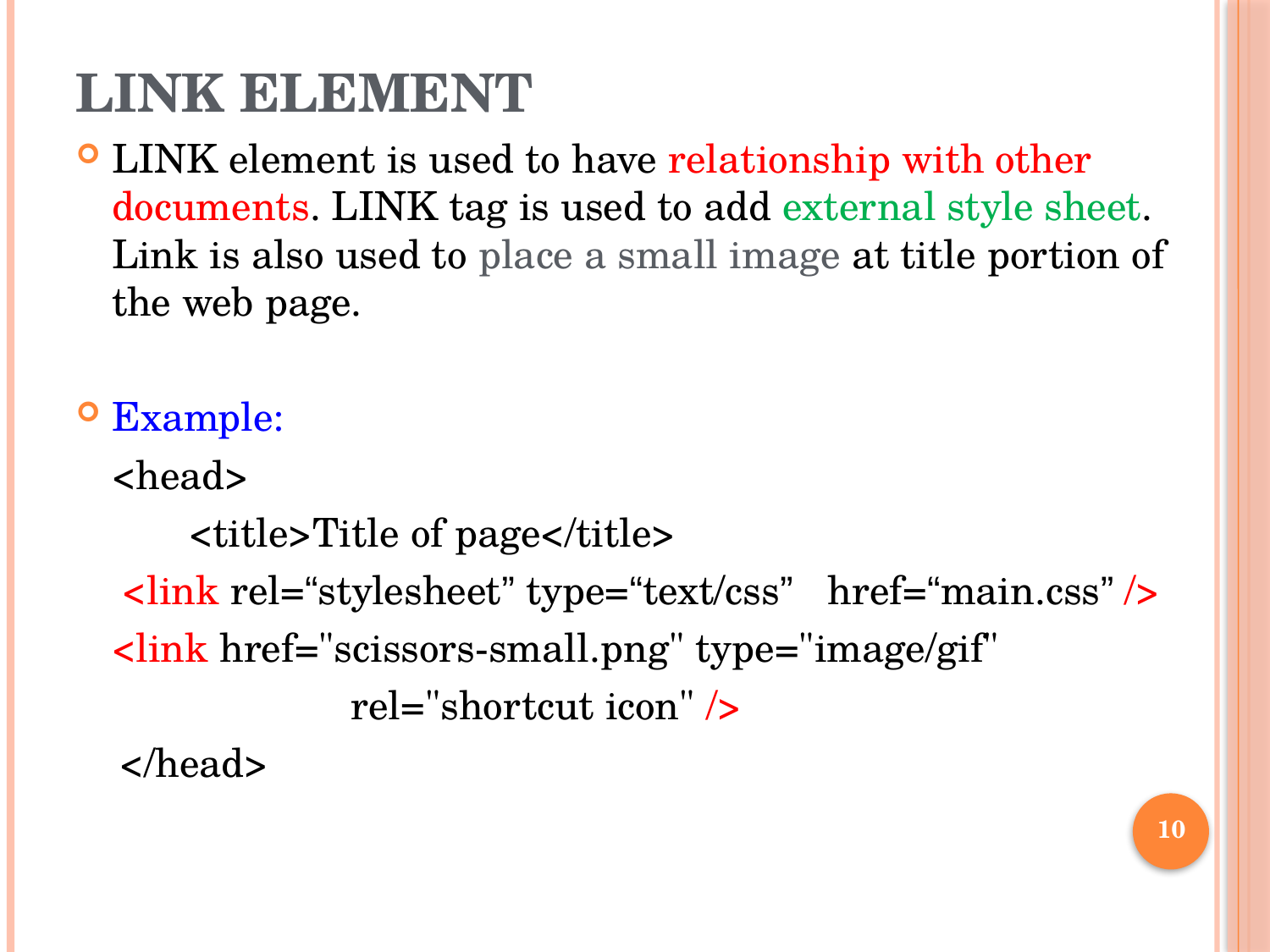

# Link Element
LINK element is used to have relationship with other documents. LINK tag is used to add external style sheet. Link is also used to place a small image at title portion of the web page.

Example:
	<head>
	       <title>Title of page</title>
		 <link rel=“stylesheet” type=“text/css”  				href=“main.css” />
		<link href="scissors-small.png" type="image/gif"
                         rel="shortcut icon" />
    </head>

10